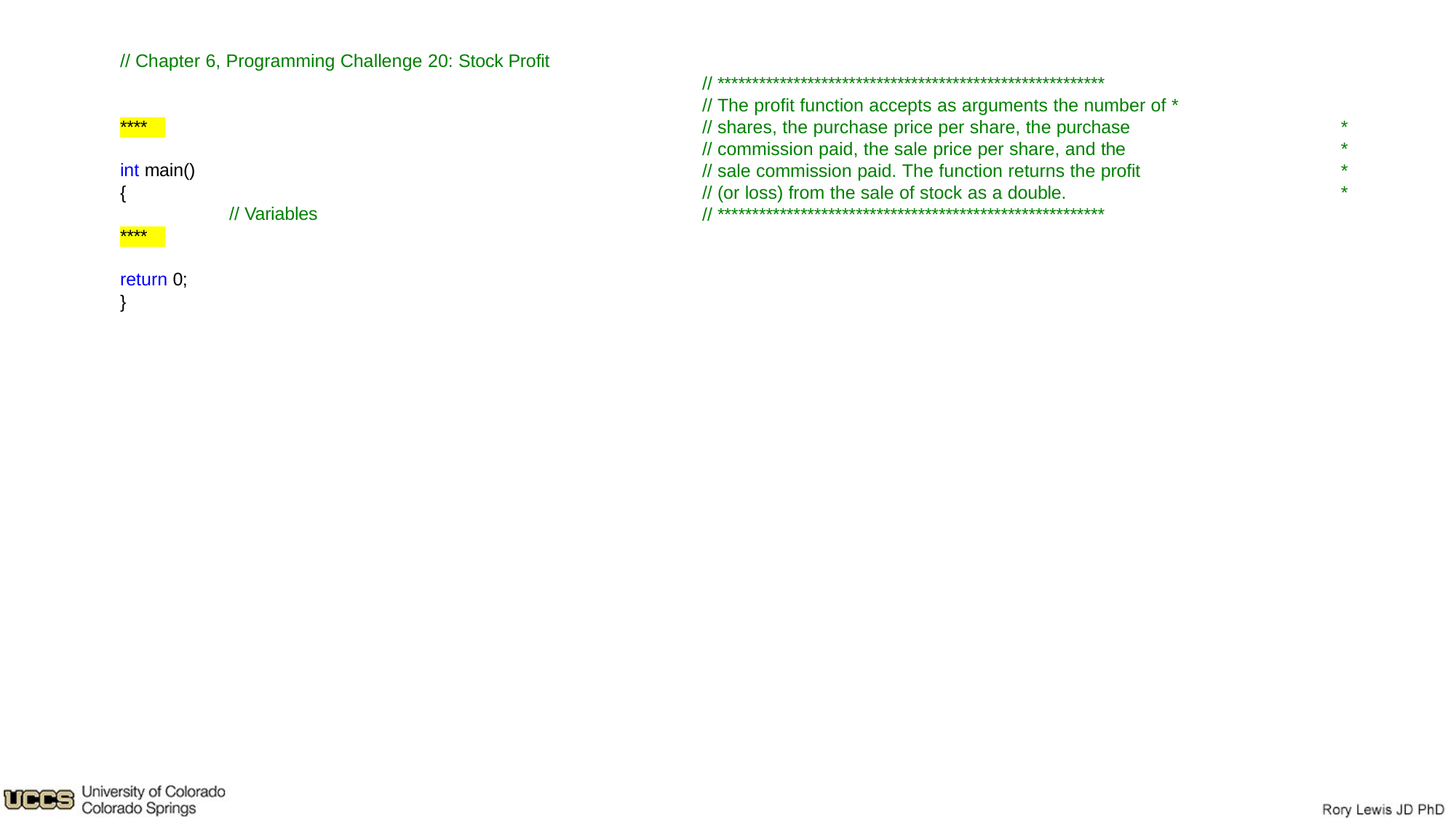

// Chapter 6, Programming Challenge 20: Stock Profit
// ********************************************************
// The profit function accepts as arguments the number of *
// shares, the purchase price per share, the purchase	*
// commission paid, the sale price per share, and the	*
// sale commission paid. The function returns the profit	*
// (or loss) from the sale of stock as a double.	*
****
int main()
{
// Variables
// ********************************************************
****
return 0;
}